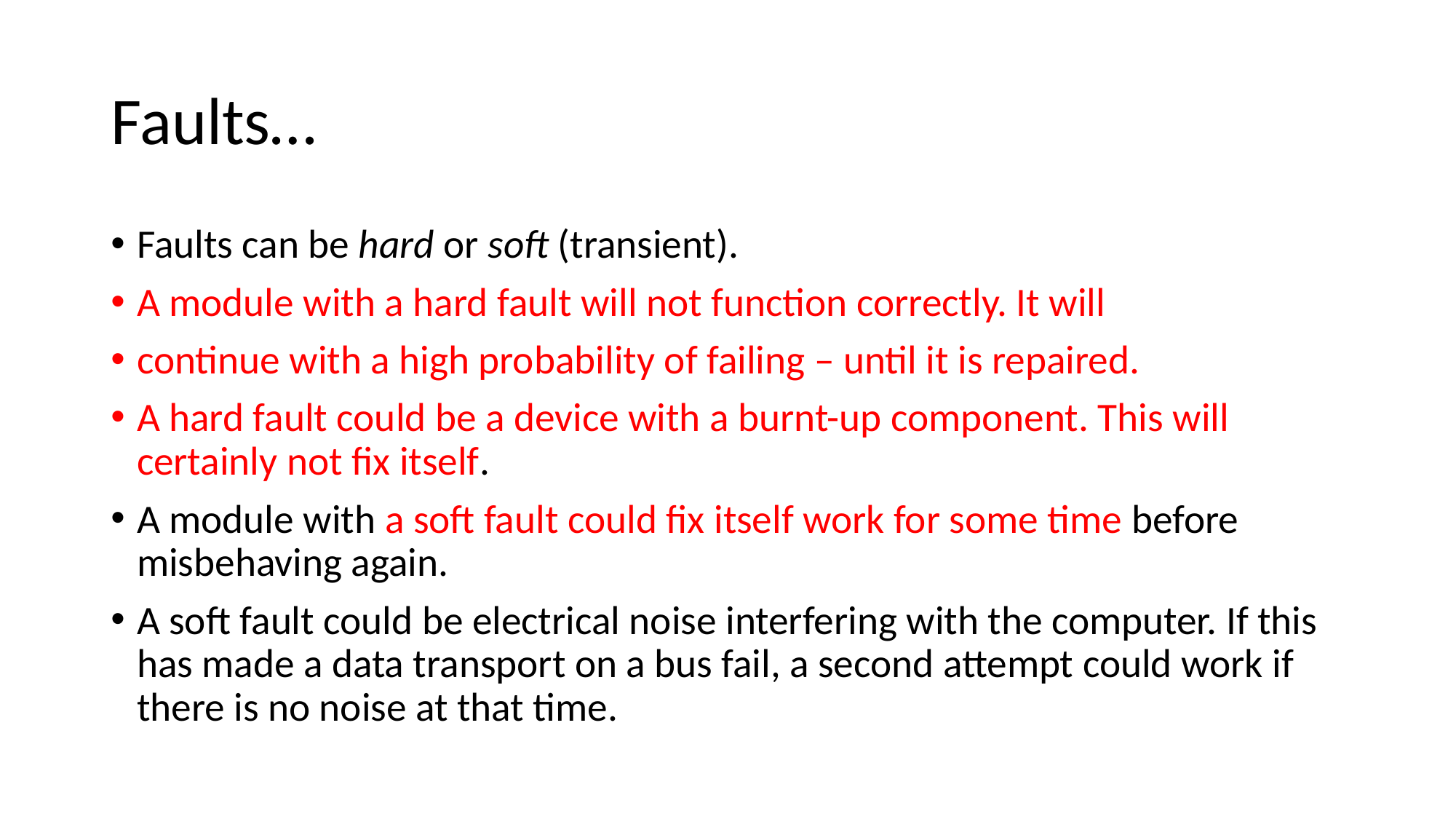

# Faults…
Faults can be hard or soft (transient).
A module with a hard fault will not function correctly. It will
continue with a high probability of failing – until it is repaired.
A hard fault could be a device with a burnt-up component. This will certainly not fix itself.
A module with a soft fault could fix itself work for some time before misbehaving again.
A soft fault could be electrical noise interfering with the computer. If this has made a data transport on a bus fail, a second attempt could work if there is no noise at that time.